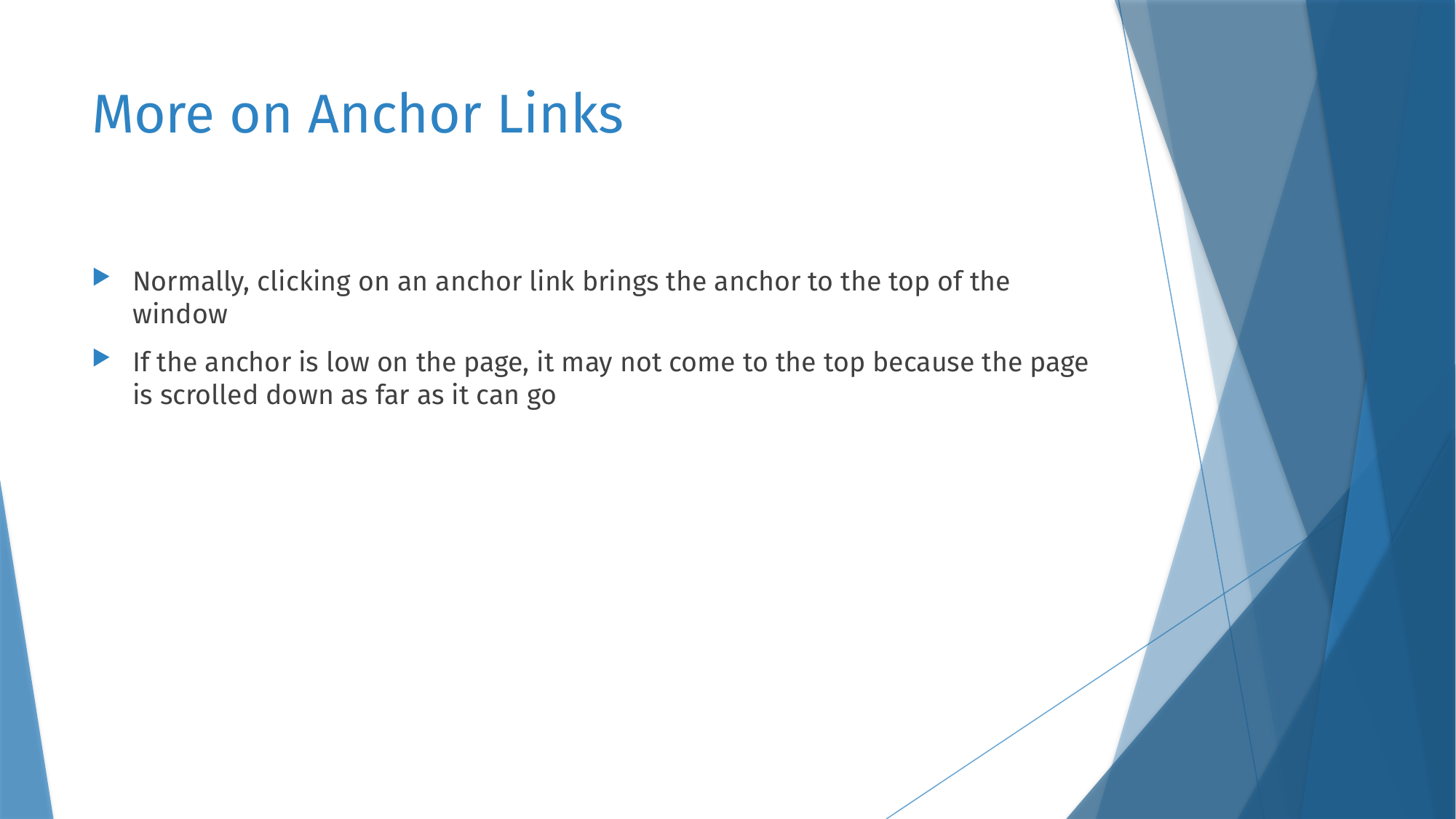

# More on Anchor Links
Normally, clicking on an anchor link brings the anchor to the top of the window
If the anchor is low on the page, it may not come to the top because the page is scrolled down as far as it can go